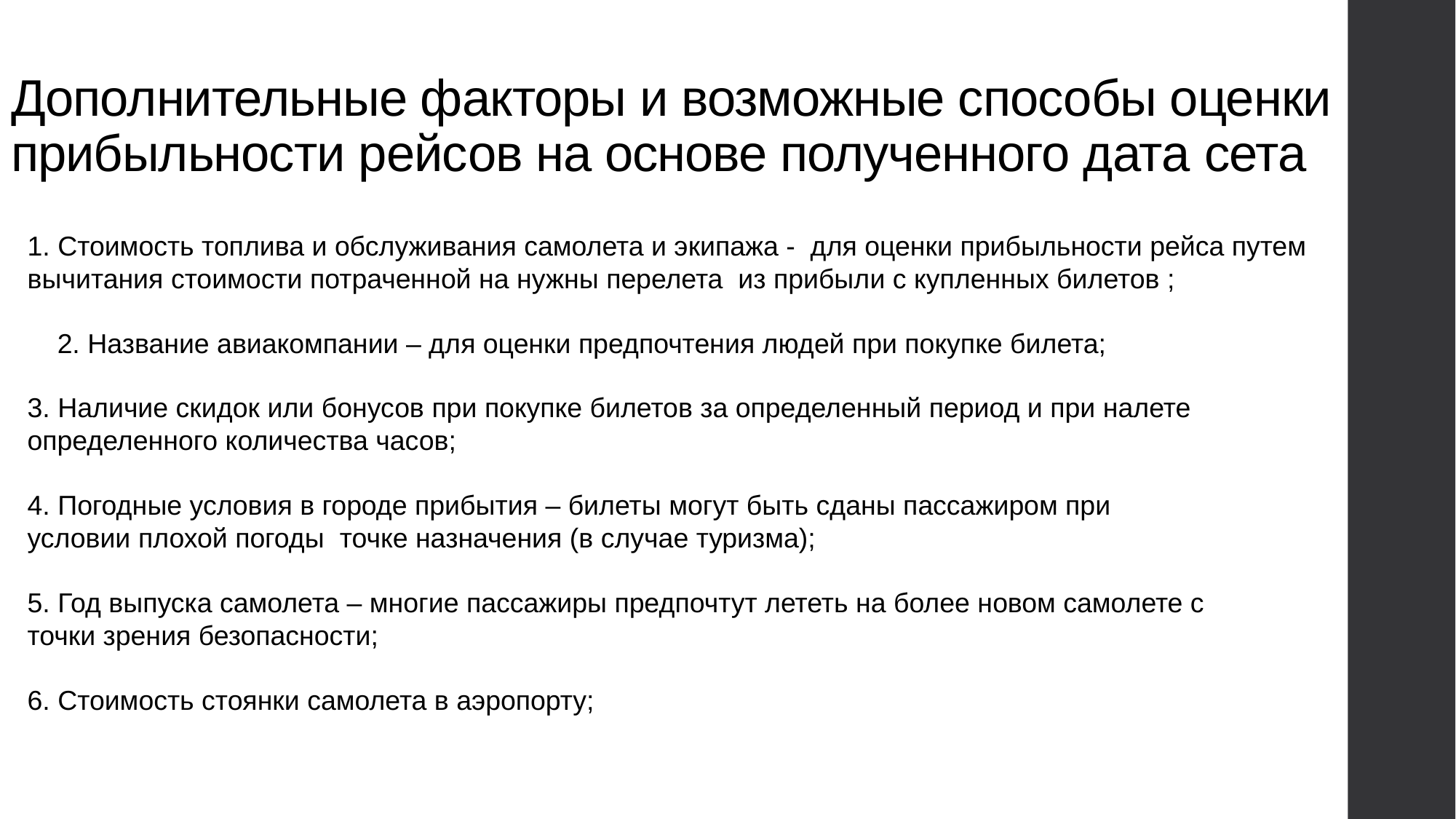

# Дополнительные факторы и возможные способы оценки прибыльности рейсов на основе полученного дата сета
1. Стоимость топлива и обслуживания самолета и экипажа -  для оценки прибыльности рейса путем вычитания стоимости потраченной на нужны перелета  из прибыли с купленных билетов ;
2. Название авиакомпании – для оценки предпочтения людей при покупке билета;
3. Наличие скидок или бонусов при покупке билетов за определенный период и при налете определенного количества часов;
4. Погодные условия в городе прибытия – билеты могут быть сданы пассажиром при условии плохой погоды  точке назначения (в случае туризма);
5. Год выпуска самолета – многие пассажиры предпочтут лететь на более новом самолете с точки зрения безопасности;
6. Стоимость стоянки самолета в аэропорту;